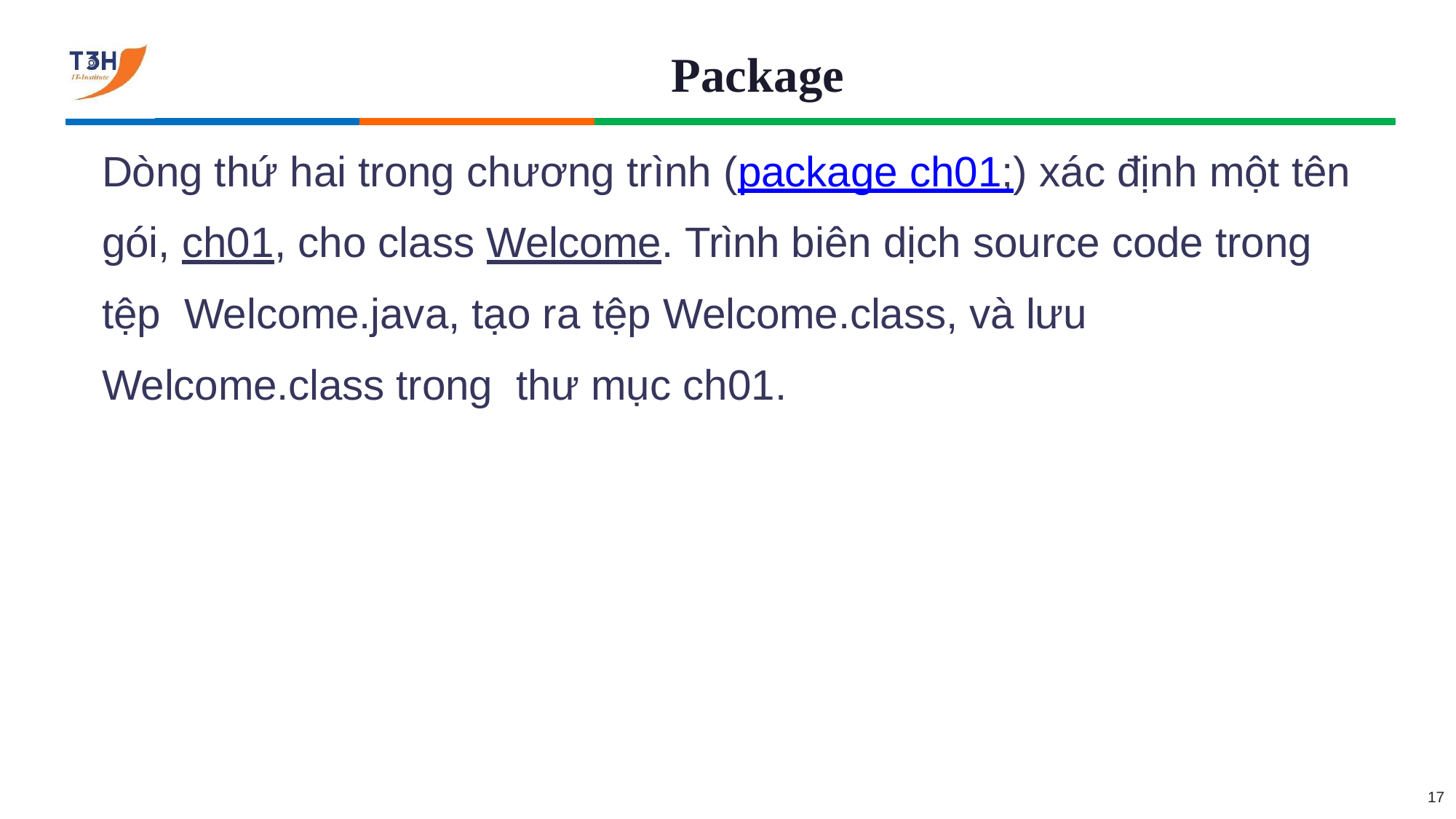

# Package
Dòng thứ hai trong chương trình (package ch01;) xác định một tên  gói, ch01, cho class Welcome. Trình biên dịch source code trong tệp  Welcome.java, tạo ra tệp Welcome.class, và lưu Welcome.class trong  thư mục ch01.
17